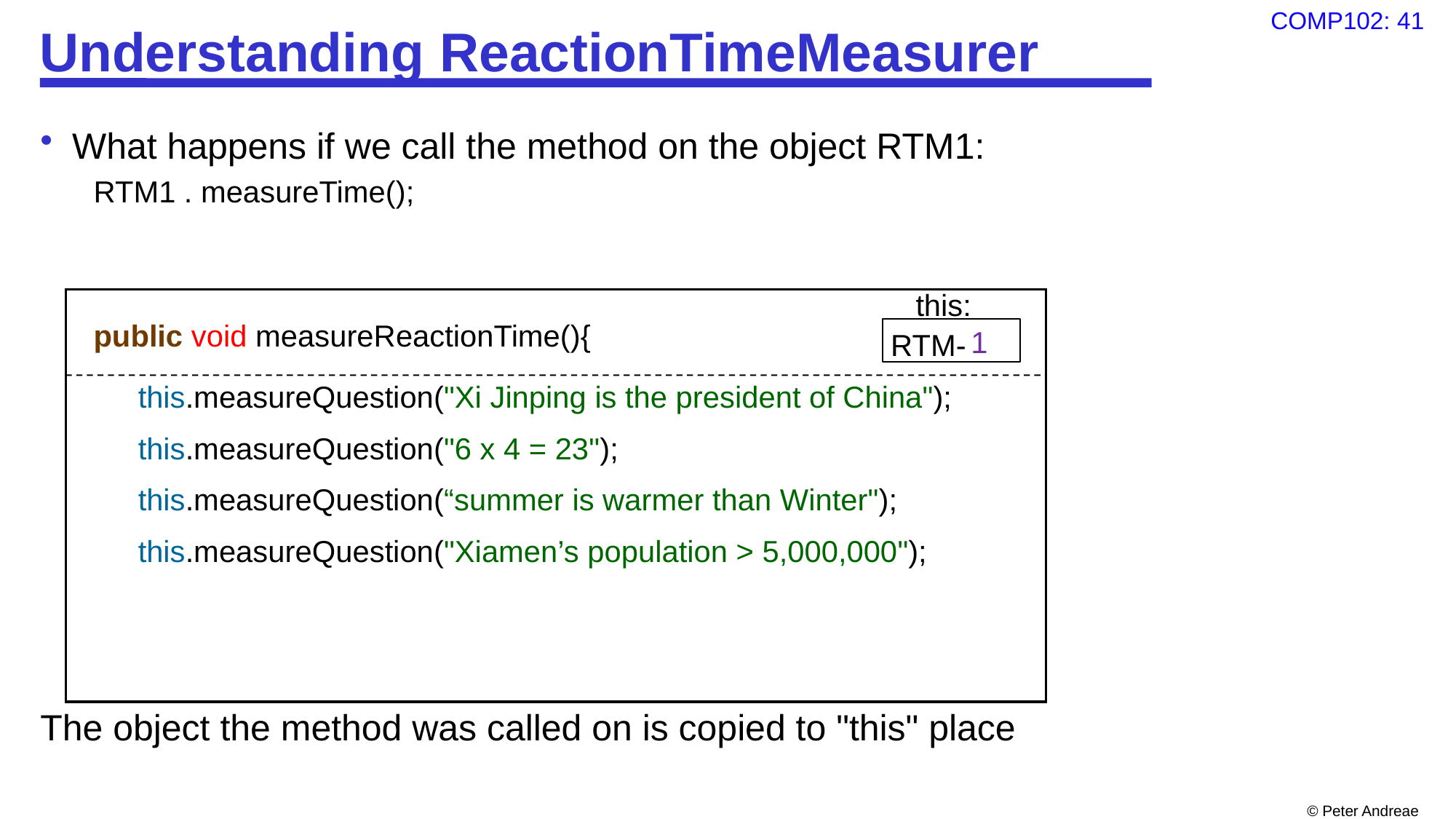

# Understanding ReactionTimeMeasurer
What happens if we call the method on the object RTM1:
RTM1 . measureTime();

public void measureReactionTime(){
this.measureQuestion("Xi Jinping is the president of China");
this.measureQuestion("6 x 4 = 23");
this.measureQuestion(“summer is warmer than Winter");
this.measureQuestion("Xiamen’s population > 5,000,000");

The object the method was called on is copied to "this" place

1
    this:
 RTM-